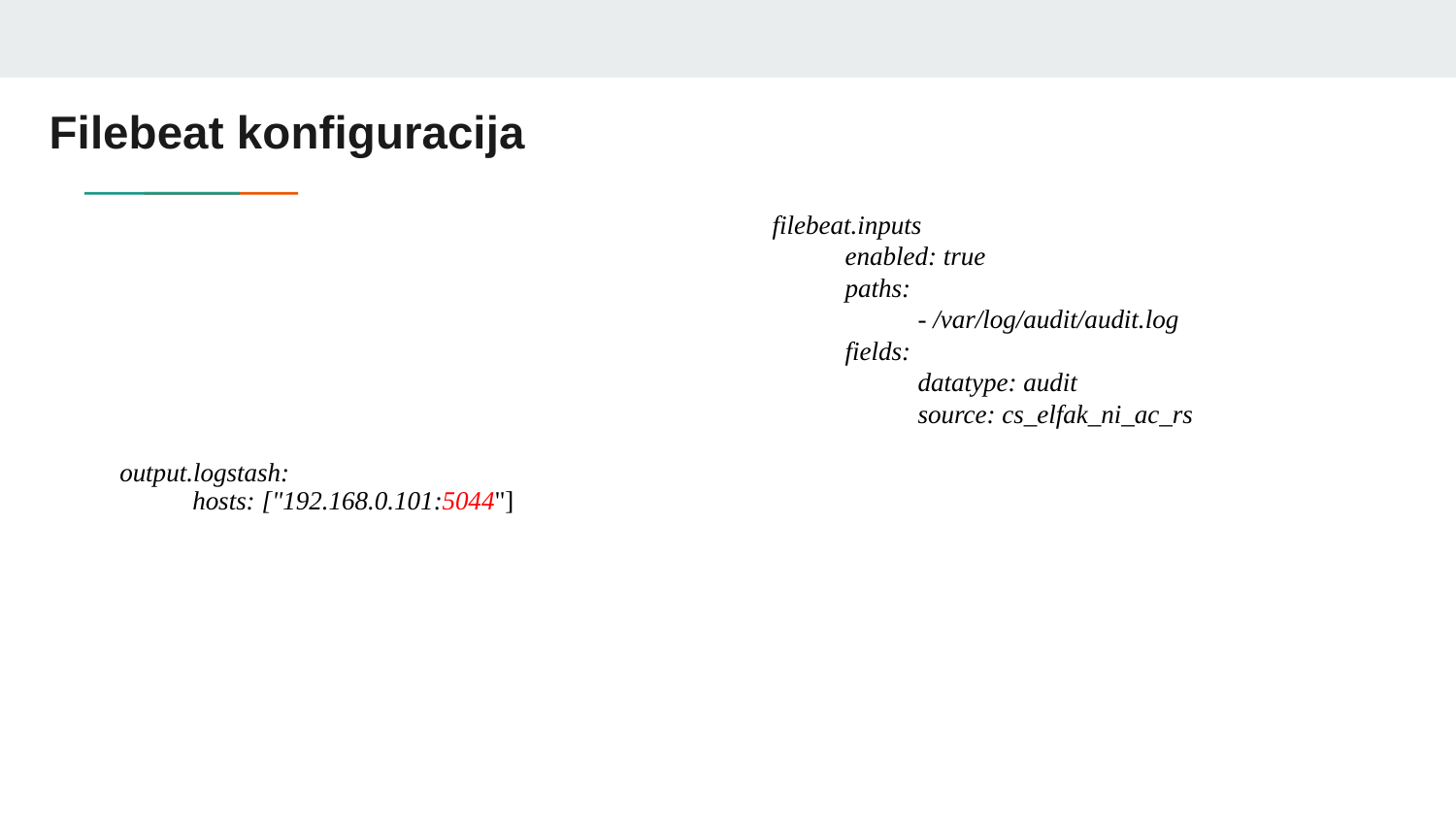

# Filebeat konfiguracija
filebeat.inputs
enabled: true
paths:
- /var/log/audit/audit.log
fields:
datatype: audit
source: cs_elfak_ni_ac_rs

output.logstash:
hosts: ["192.168.0.101:5044"]